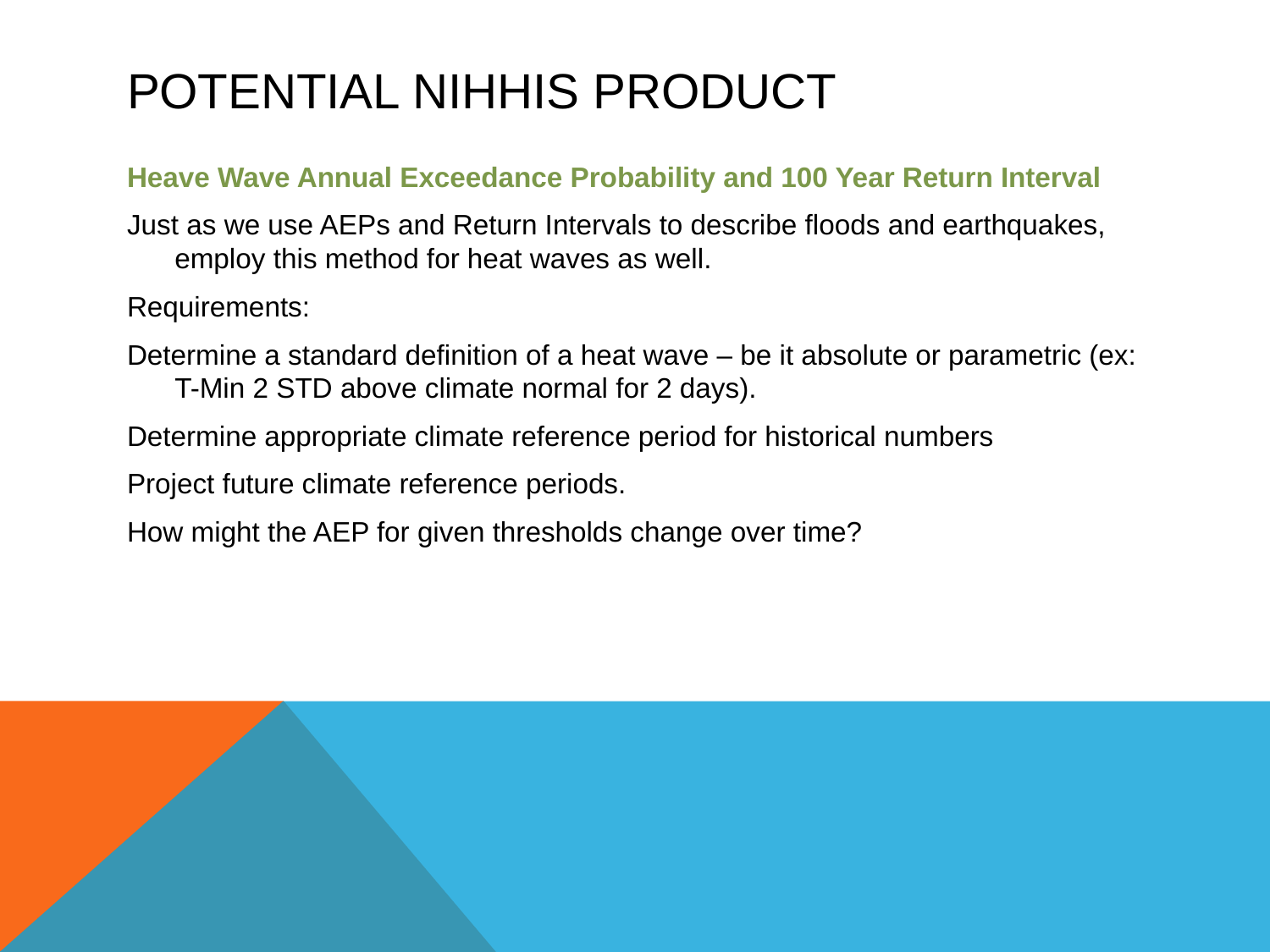

# Potential NIHHIS Product
Heave Wave Annual Exceedance Probability and 100 Year Return Interval
Just as we use AEPs and Return Intervals to describe floods and earthquakes, employ this method for heat waves as well.
Requirements:
Determine a standard definition of a heat wave – be it absolute or parametric (ex: T-Min 2 STD above climate normal for 2 days).
Determine appropriate climate reference period for historical numbers
Project future climate reference periods.
How might the AEP for given thresholds change over time?